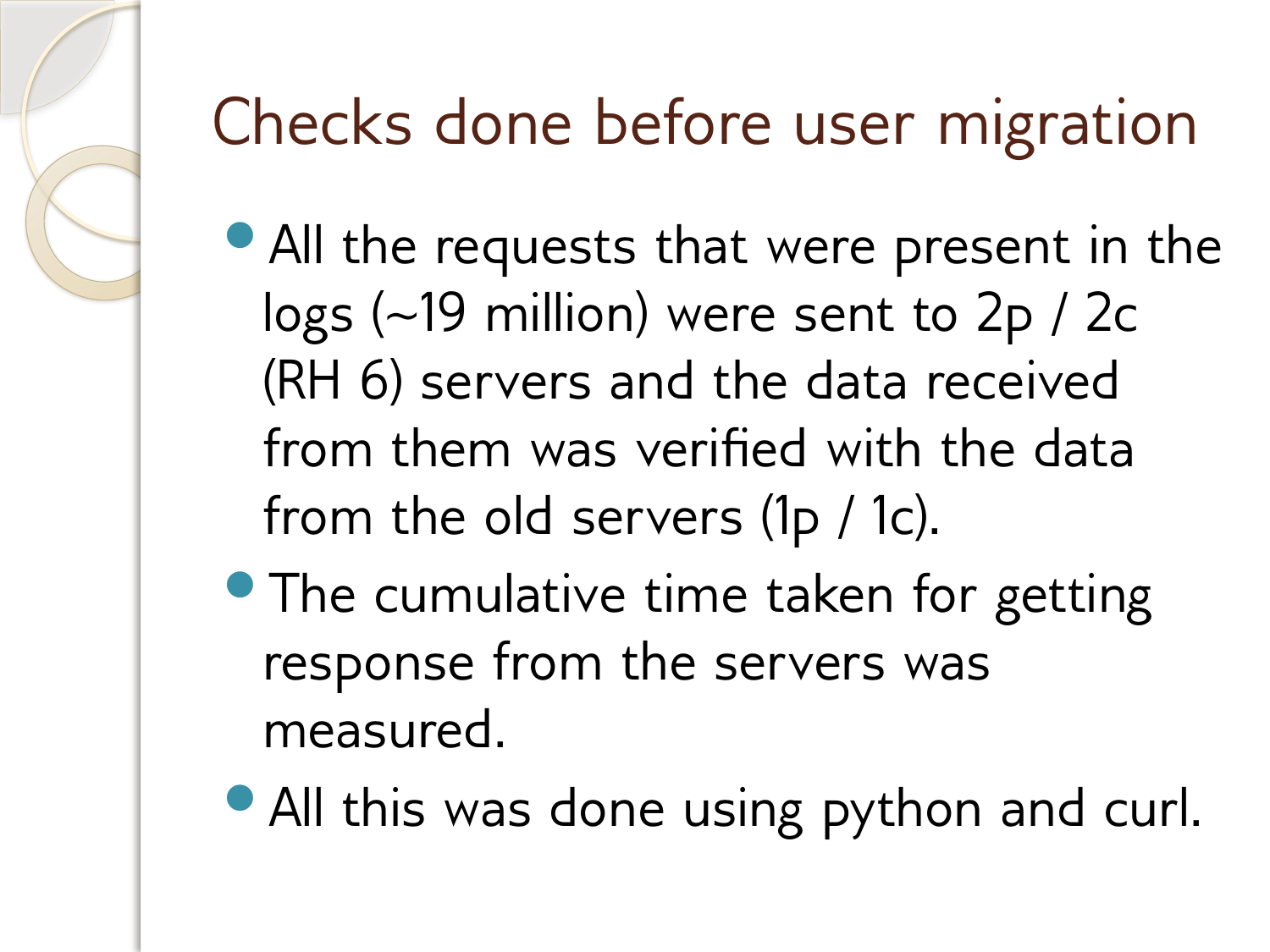

# Checks done before user migration
All the requests that were present in the logs (~19 million) were sent to 2p / 2c (RH 6) servers and the data received from them was verified with the data from the old servers (1p / 1c).
The cumulative time taken for getting response from the servers was measured.
All this was done using python and curl.